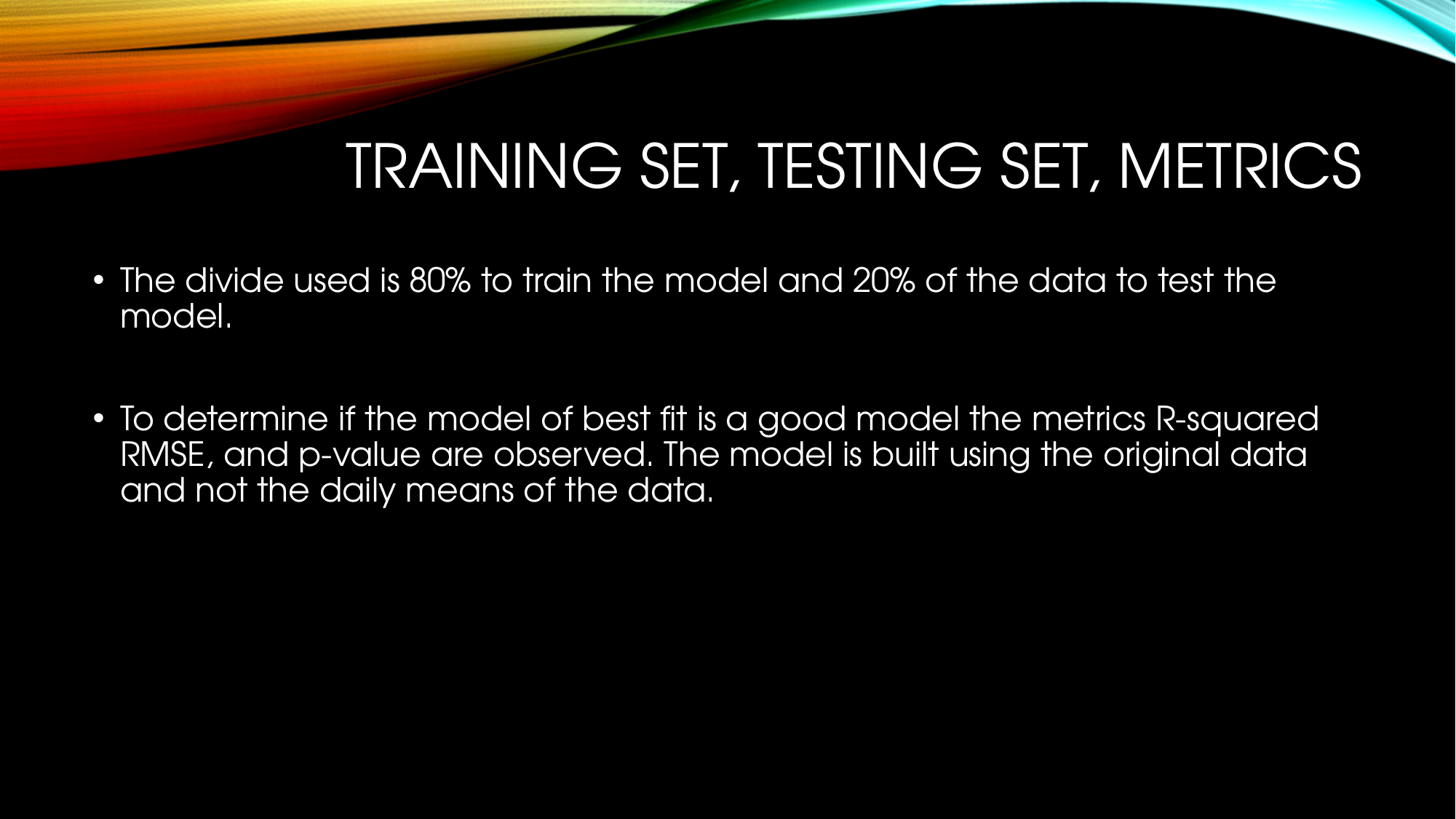

# Training SET, TESTING set, METRICS
The divide used is 80% to train the model and 20% of the data to test the model.

To determine if the model of best fit is a good model the metrics R-squared RMSE, and p-value are observed. The model is built using the original data and not the daily means of the data.